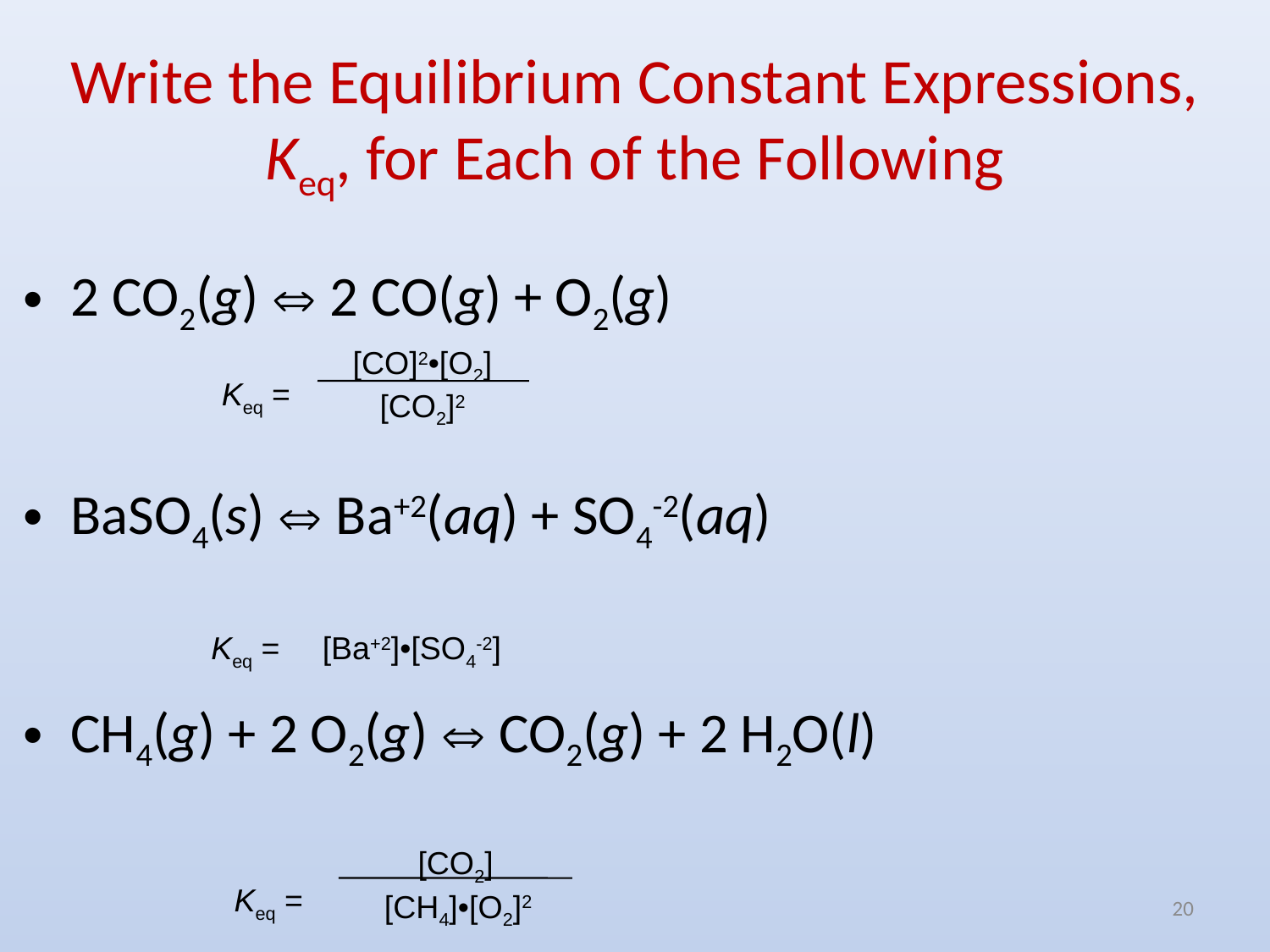

# Write the Equilibrium Constant Expressions, Keq, for Each of the Following
2 CO2(g) ⇔ 2 CO(g) + O2(g)
BaSO4(s) ⇔ Ba+2(aq) + SO4-2(aq)
CH4(g) + 2 O2(g) ⇔ CO2(g) + 2 H2O(l)
[CO]2•[O2]
[CO2]2

Keq =
Keq =
[Ba+2]•[SO4-2]
[CO2]
[CH4]•[O2]2

Keq =
20